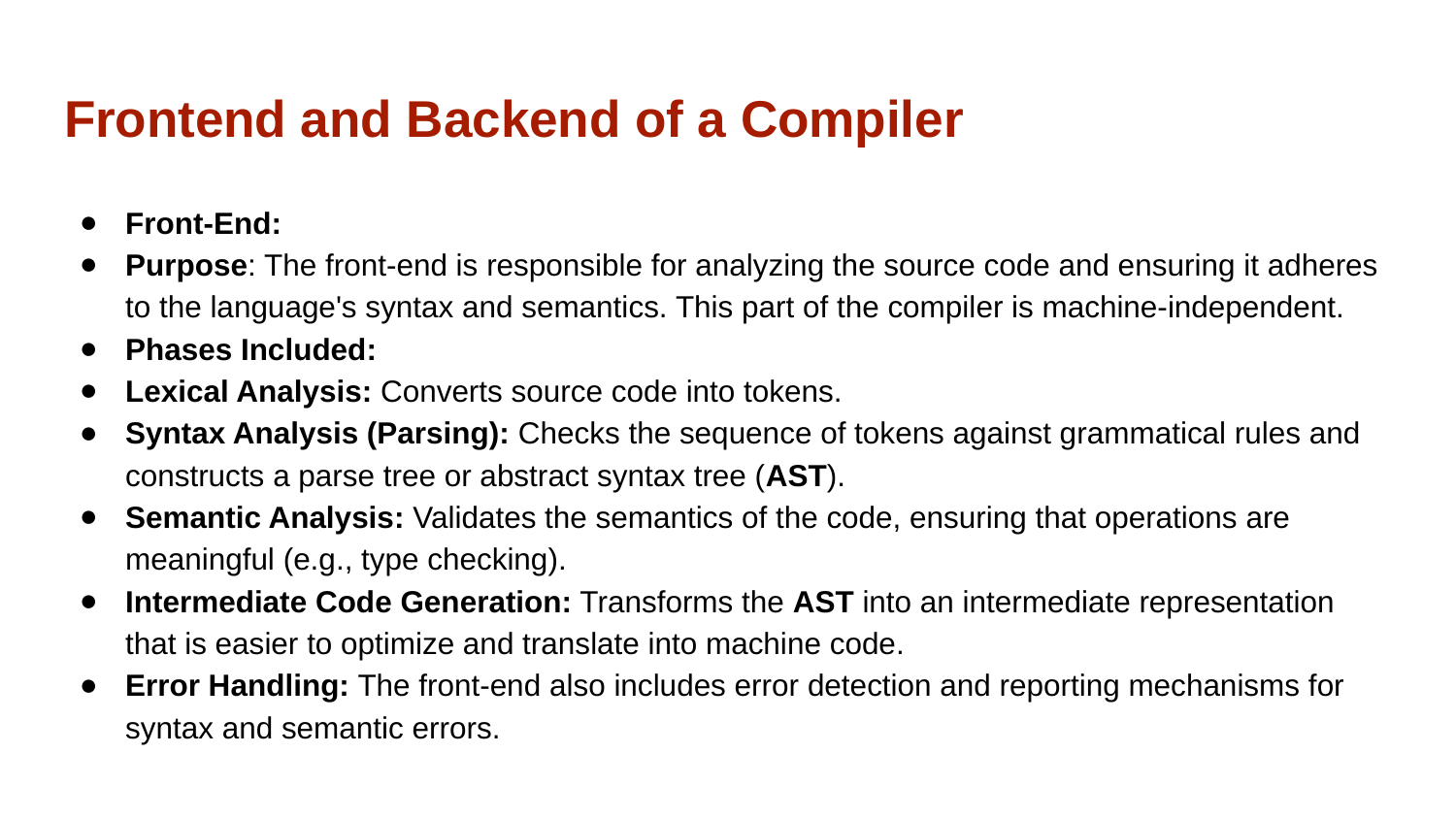

# Frontend and Backend of a Compiler
Front-End:
Purpose: The front-end is responsible for analyzing the source code and ensuring it adheres to the language's syntax and semantics. This part of the compiler is machine-independent.
Phases Included:
Lexical Analysis: Converts source code into tokens.
Syntax Analysis (Parsing): Checks the sequence of tokens against grammatical rules and constructs a parse tree or abstract syntax tree (AST).
Semantic Analysis: Validates the semantics of the code, ensuring that operations are meaningful (e.g., type checking).
Intermediate Code Generation: Transforms the AST into an intermediate representation that is easier to optimize and translate into machine code.
Error Handling: The front-end also includes error detection and reporting mechanisms for syntax and semantic errors.